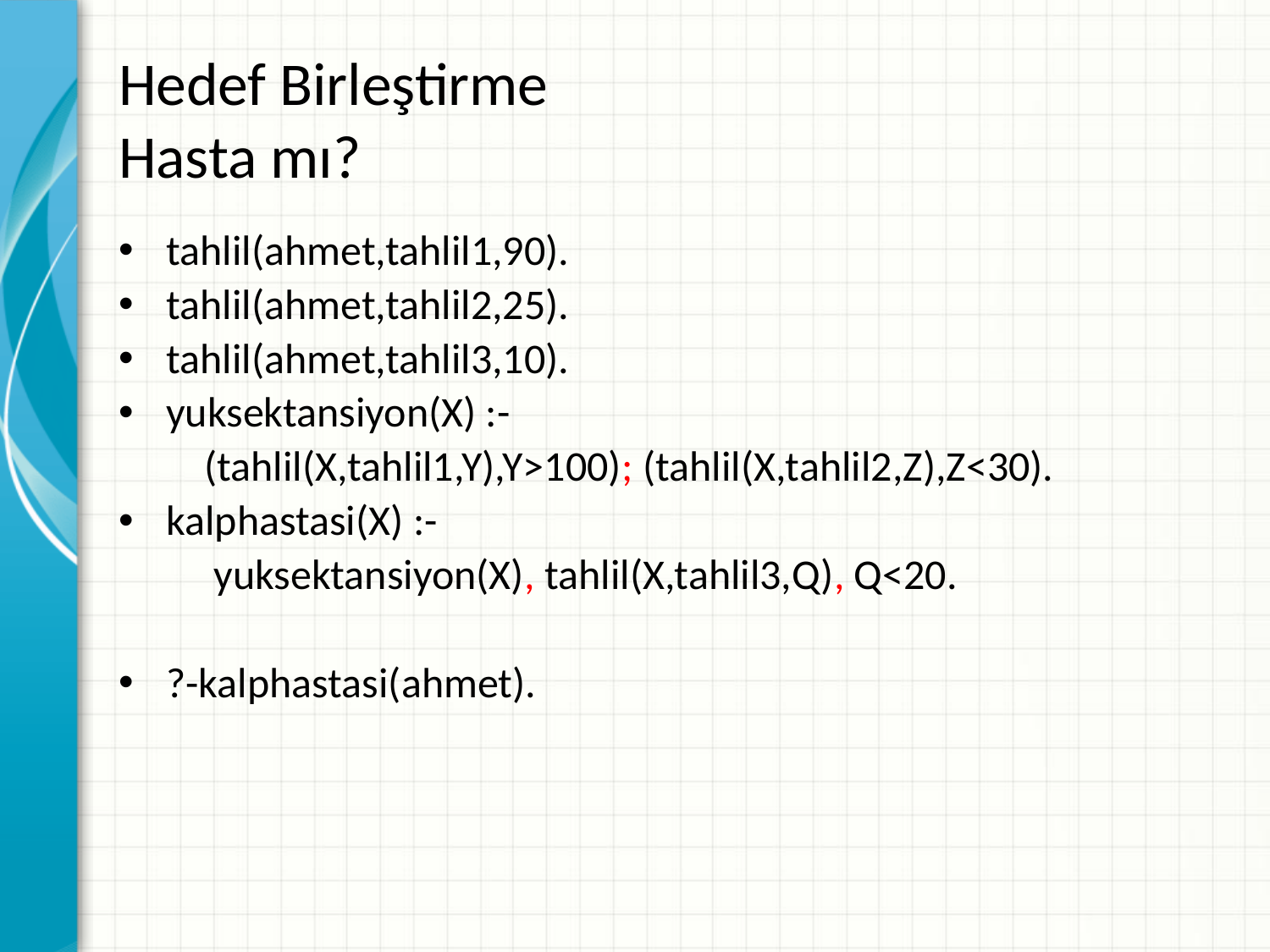

Hedef Birleştirme
Hasta mı?
tahlil(ahmet,tahlil1,90).
tahlil(ahmet,tahlil2,25).
tahlil(ahmet,tahlil3,10).
yuksektansiyon(X) :-
         (tahlil(X,tahlil1,Y),Y>100); (tahlil(X,tahlil2,Z),Z<30).
kalphastasi(X) :-
          yuksektansiyon(X), tahlil(X,tahlil3,Q), Q<20.

?-kalphastasi(ahmet).